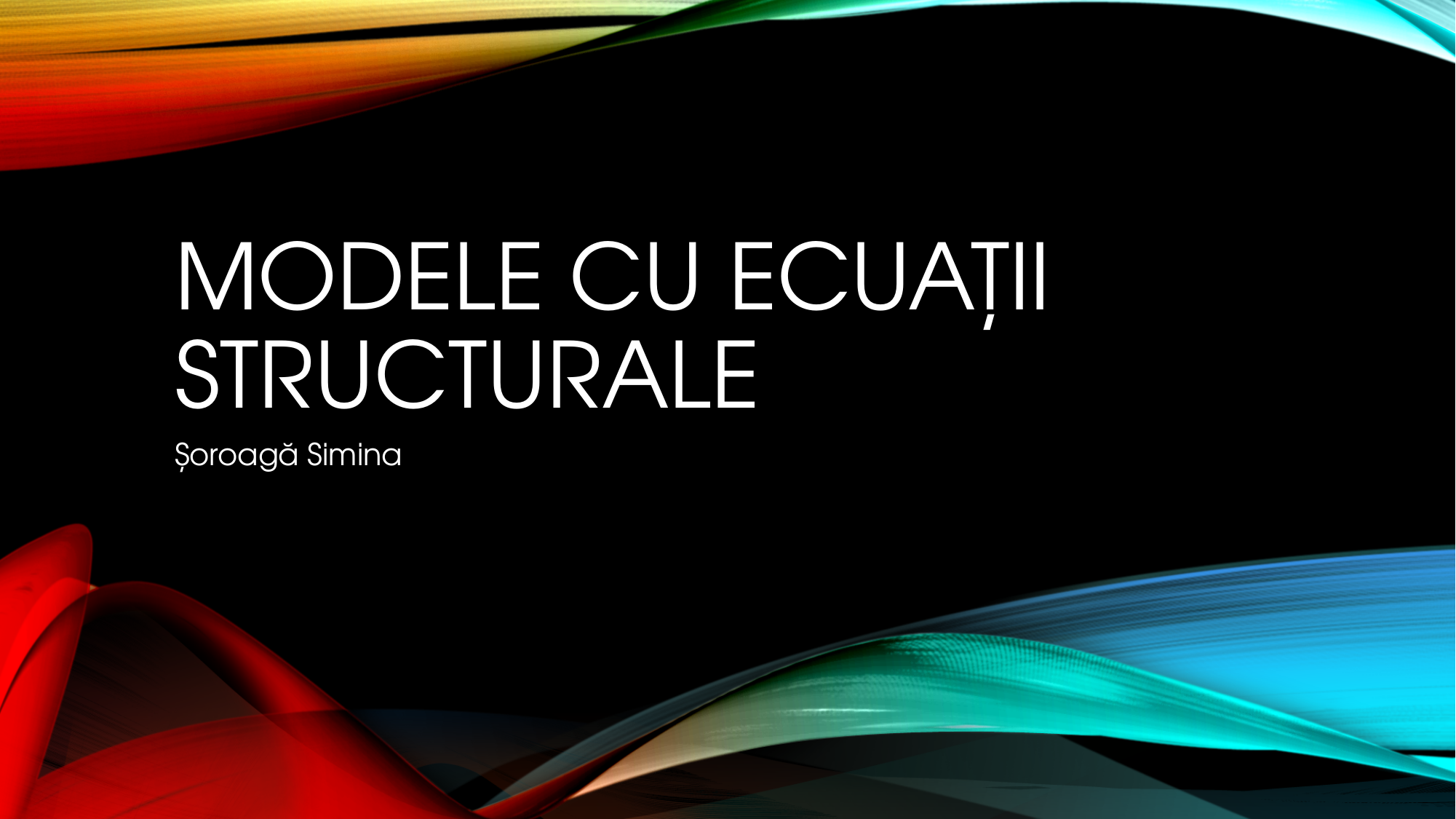

# Modele cu ecuații structurale
Șoroagă Simina